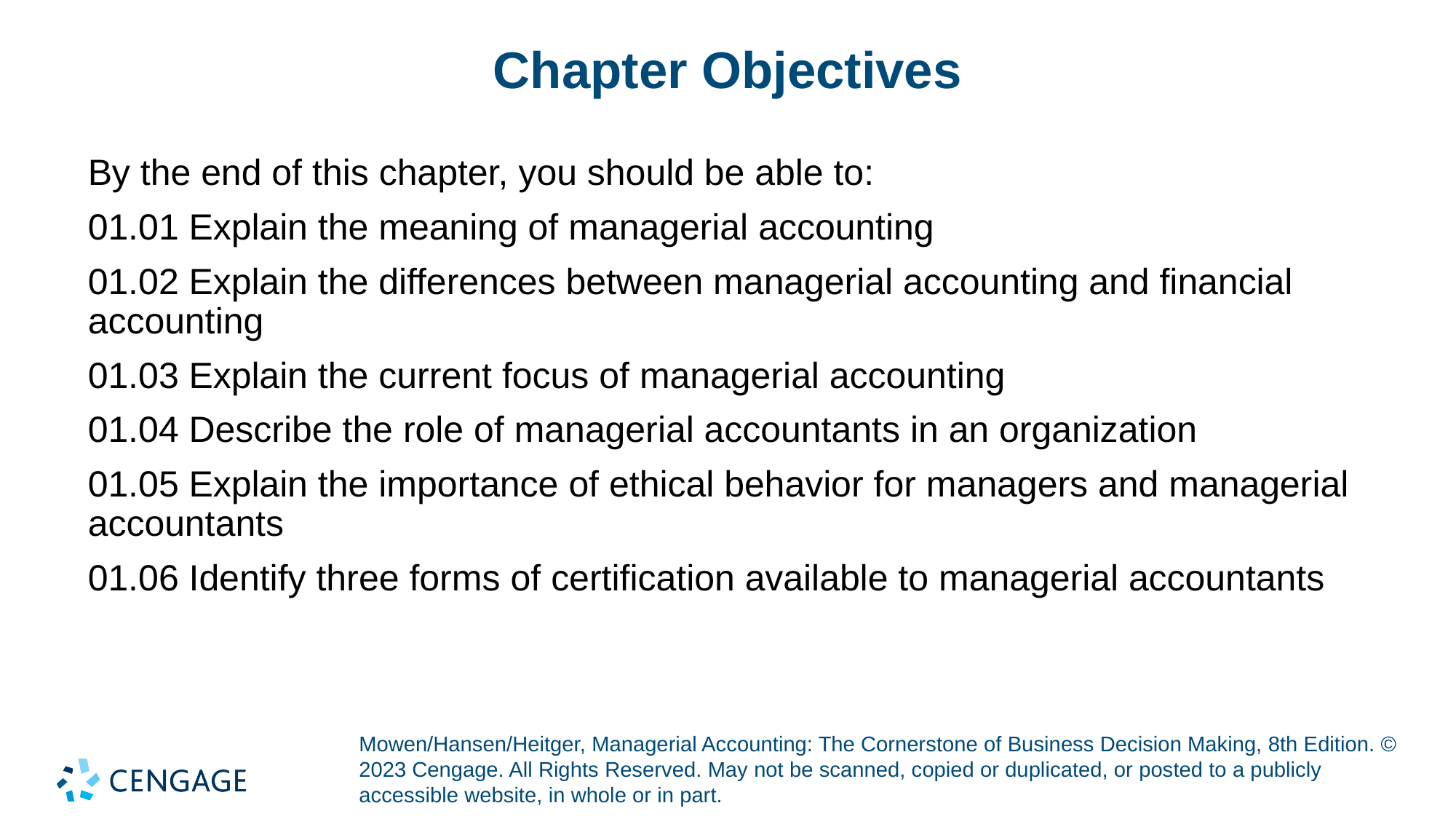

# Chapter Objectives
By the end of this chapter, you should be able to:
01.01 Explain the meaning of managerial accounting
01.02 Explain the differences between managerial accounting and financial accounting
01.03 Explain the current focus of managerial accounting
01.04 Describe the role of managerial accountants in an organization
01.05 Explain the importance of ethical behavior for managers and managerial accountants
01.06 Identify three forms of certification available to managerial accountants